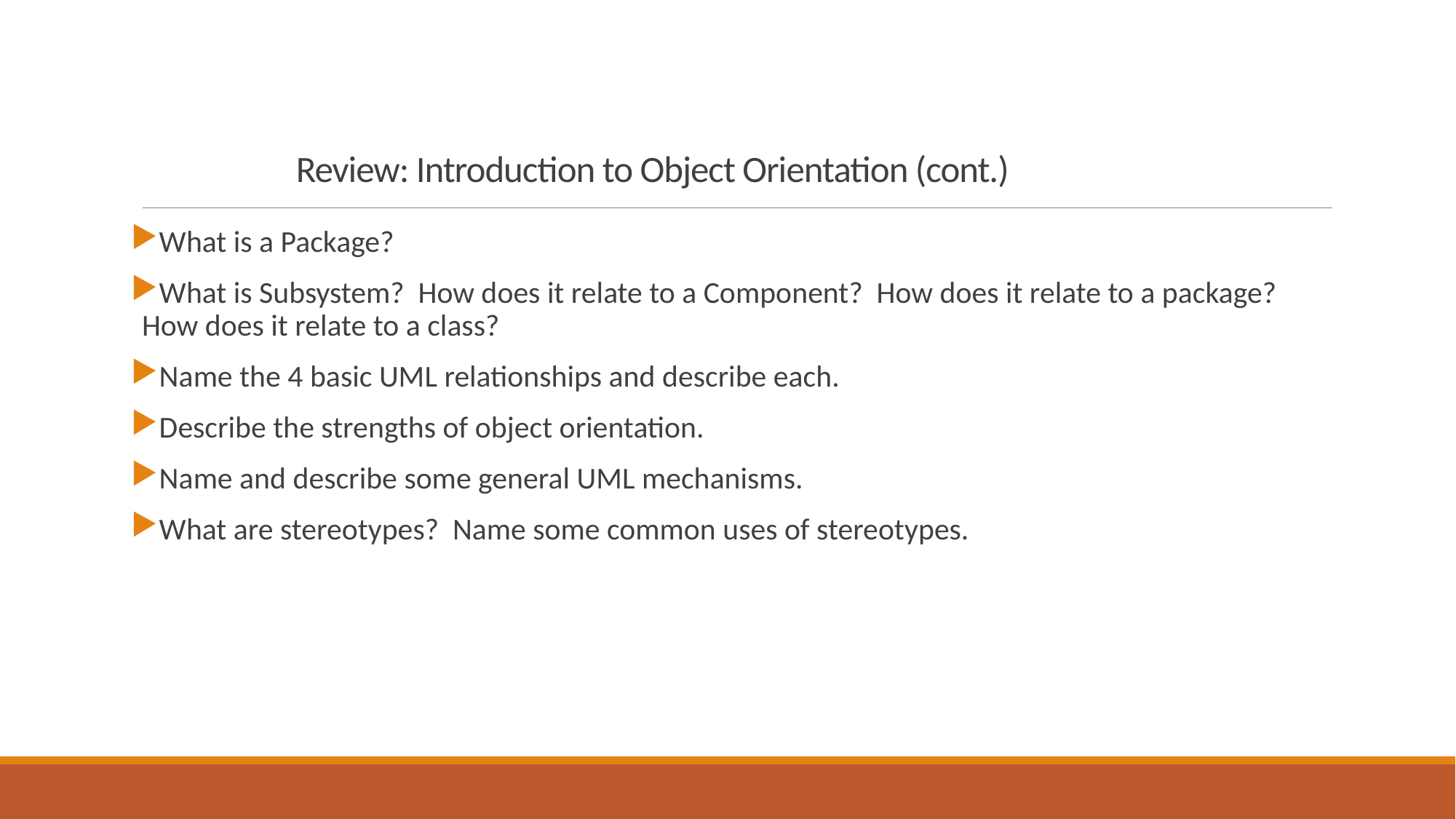

# Review: Introduction to Object Orientation (cont.)
What is a Package?
What is Subsystem?  How does it relate to a Component?  How does it relate to a package?  How does it relate to a class?
Name the 4 basic UML relationships and describe each.
Describe the strengths of object orientation.
Name and describe some general UML mechanisms.
What are stereotypes?  Name some common uses of stereotypes.